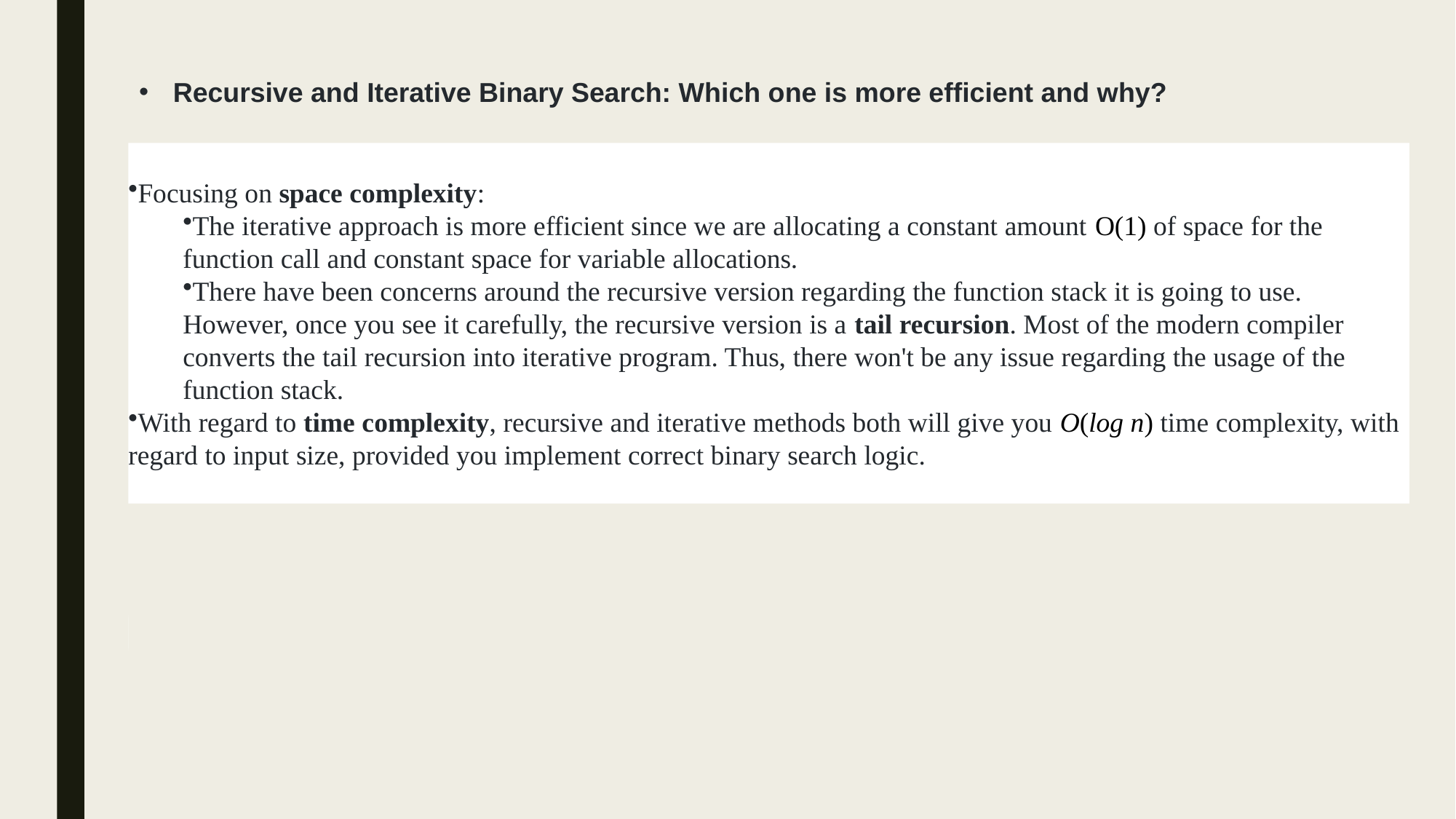

Recursive and Iterative Binary Search: Which one is more efficient and why?

Focusing on space complexity:
The iterative approach is more efficient since we are allocating a constant amount O(1) of space for the function call and constant space for variable allocations.
There have been concerns around the recursive version regarding the function stack it is going to use. However, once you see it carefully, the recursive version is a tail recursion. Most of the modern compiler converts the tail recursion into iterative program. Thus, there won't be any issue regarding the usage of the function stack.
With regard to time complexity, recursive and iterative methods both will give you O(log n) time complexity, with regard to input size, provided you implement correct binary search logic.